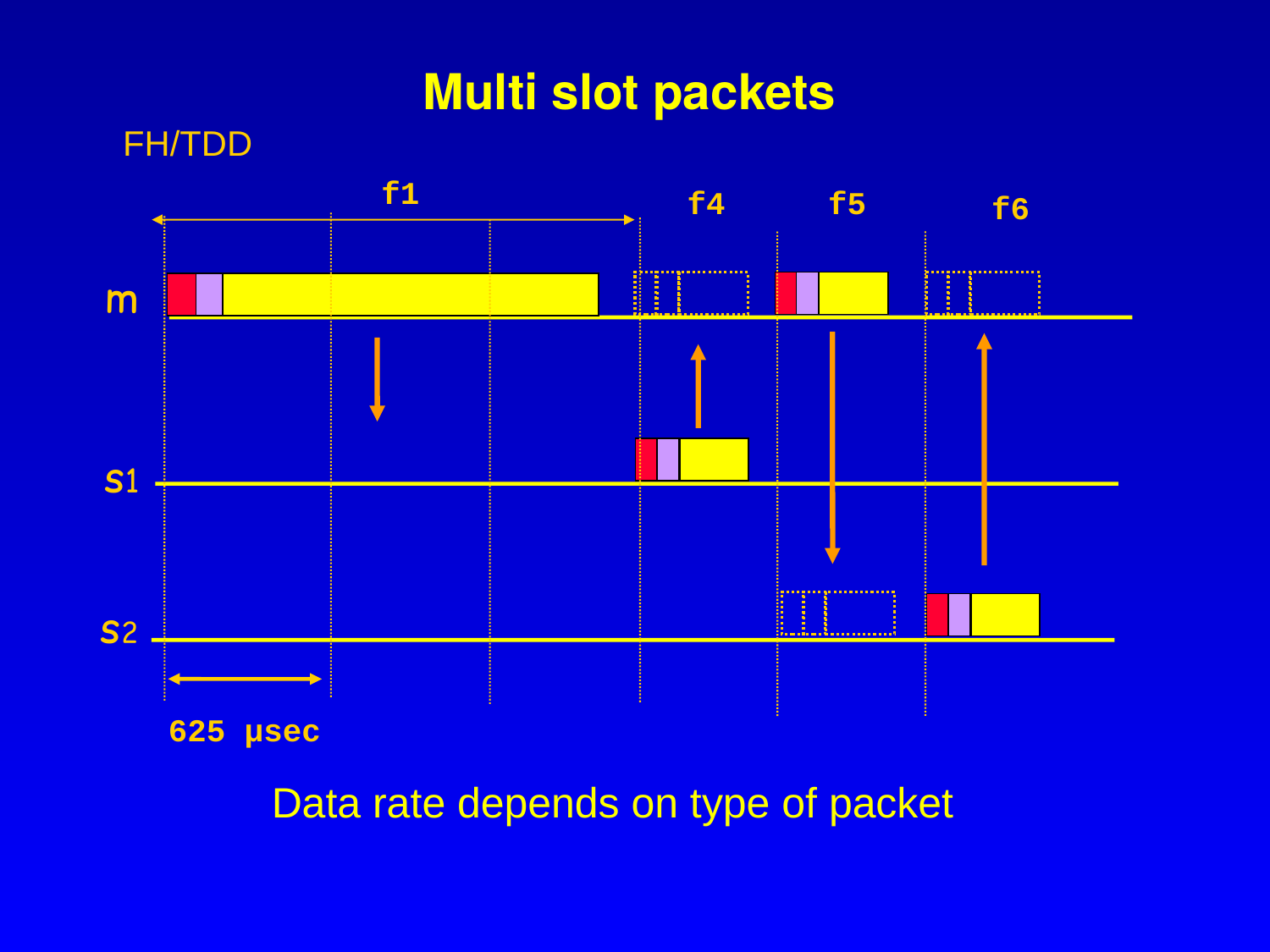

# Multi slot packets
FH/TDD
f1
f5
f4
f6

m

s1

s2

625 µsec
Data rate depends on type of packet